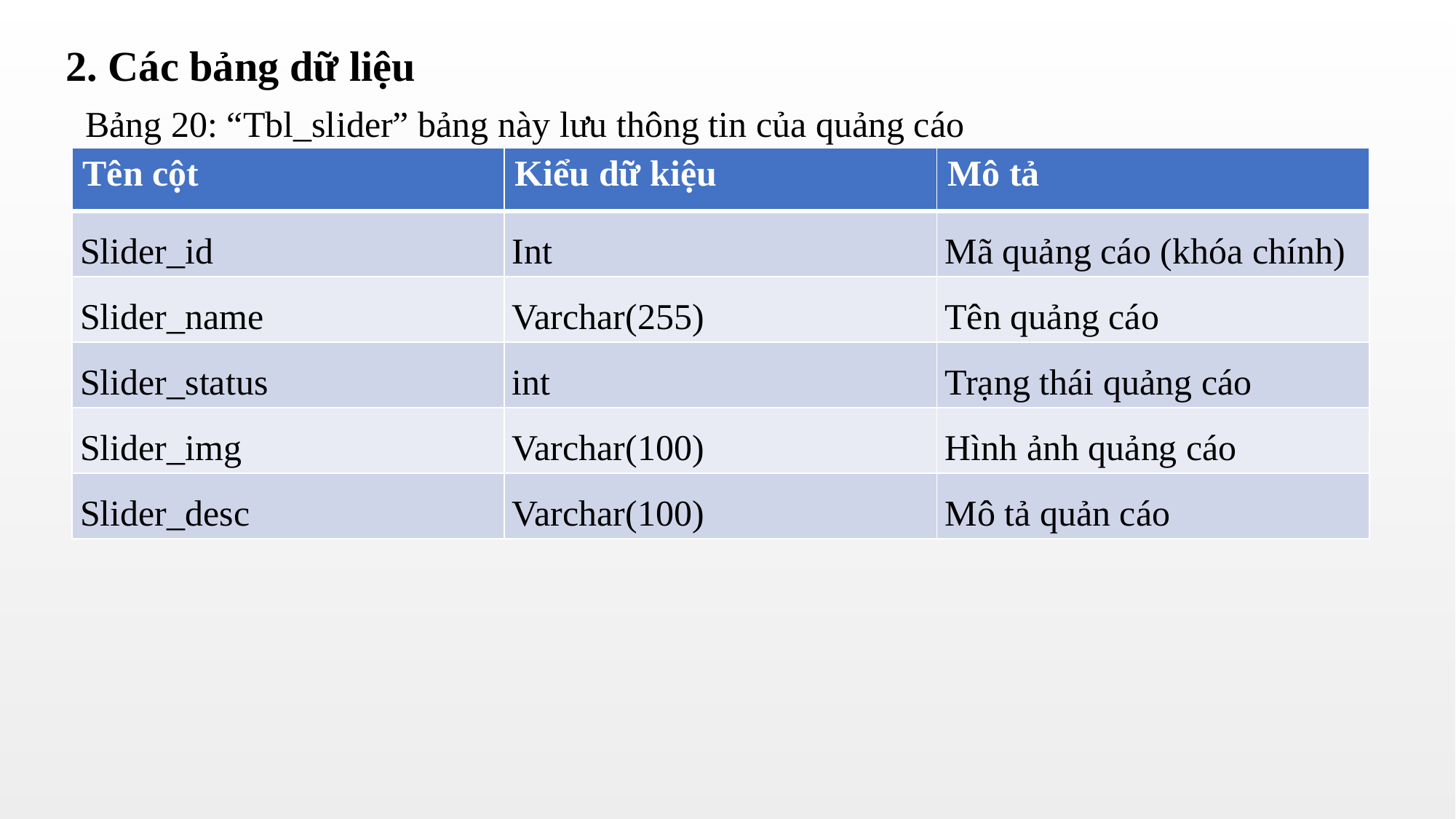

2. Các bảng dữ liệu
Bảng 20: “Tbl_slider” bảng này lưu thông tin của quảng cáo
| Tên cột | Kiểu dữ kiệu | Mô tả |
| --- | --- | --- |
| Slider\_id | Int | Mã quảng cáo (khóa chính) |
| Slider\_name | Varchar(255) | Tên quảng cáo |
| Slider\_status | int | Trạng thái quảng cáo |
| Slider\_img | Varchar(100) | Hình ảnh quảng cáo |
| Slider\_desc | Varchar(100) | Mô tả quản cáo |